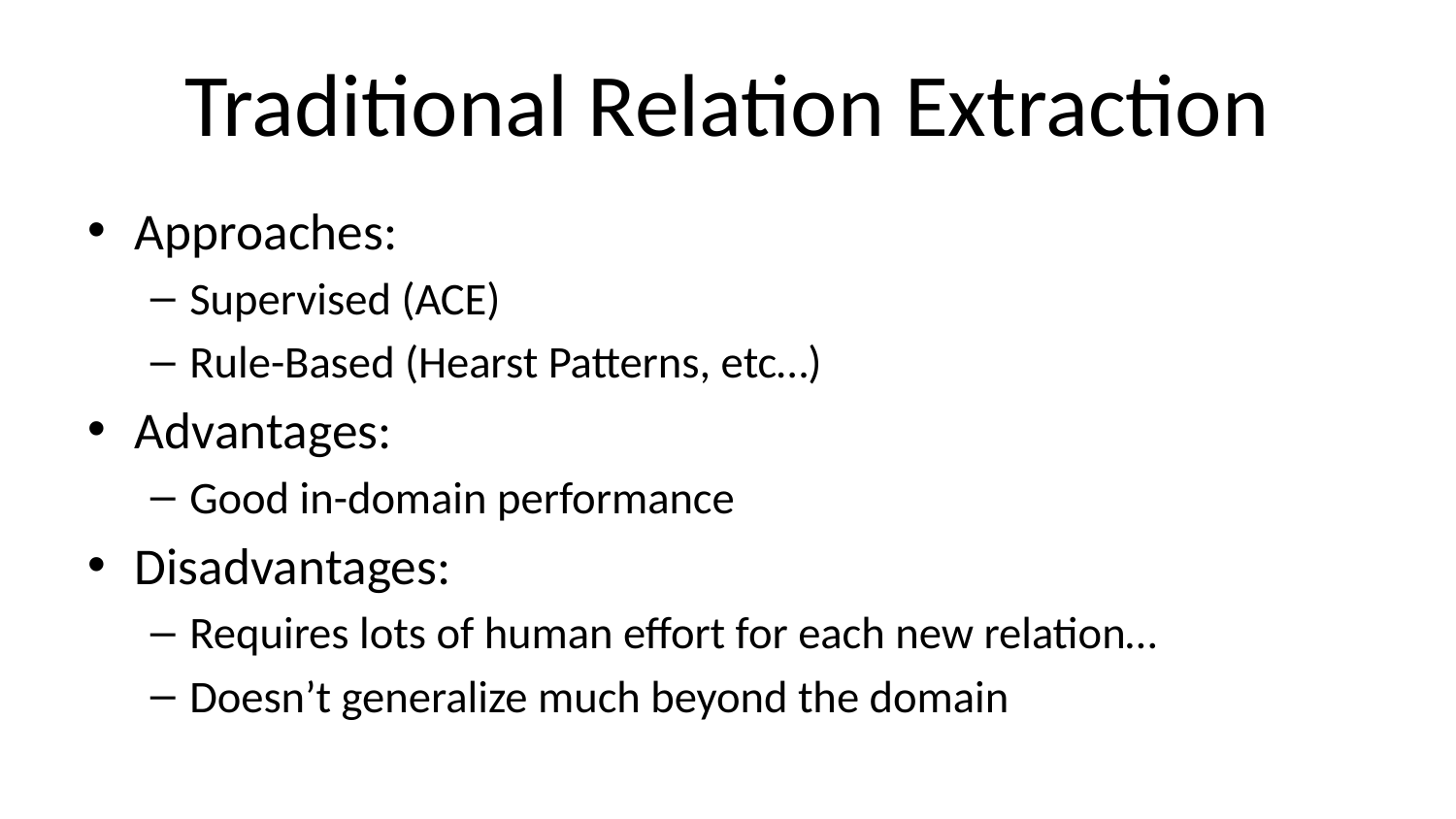

# Traditional Relation Extraction
Approaches:
Supervised (ACE)
Rule-Based (Hearst Patterns, etc…)
Advantages:
Good in-domain performance
Disadvantages:
Requires lots of human effort for each new relation…
Doesn’t generalize much beyond the domain